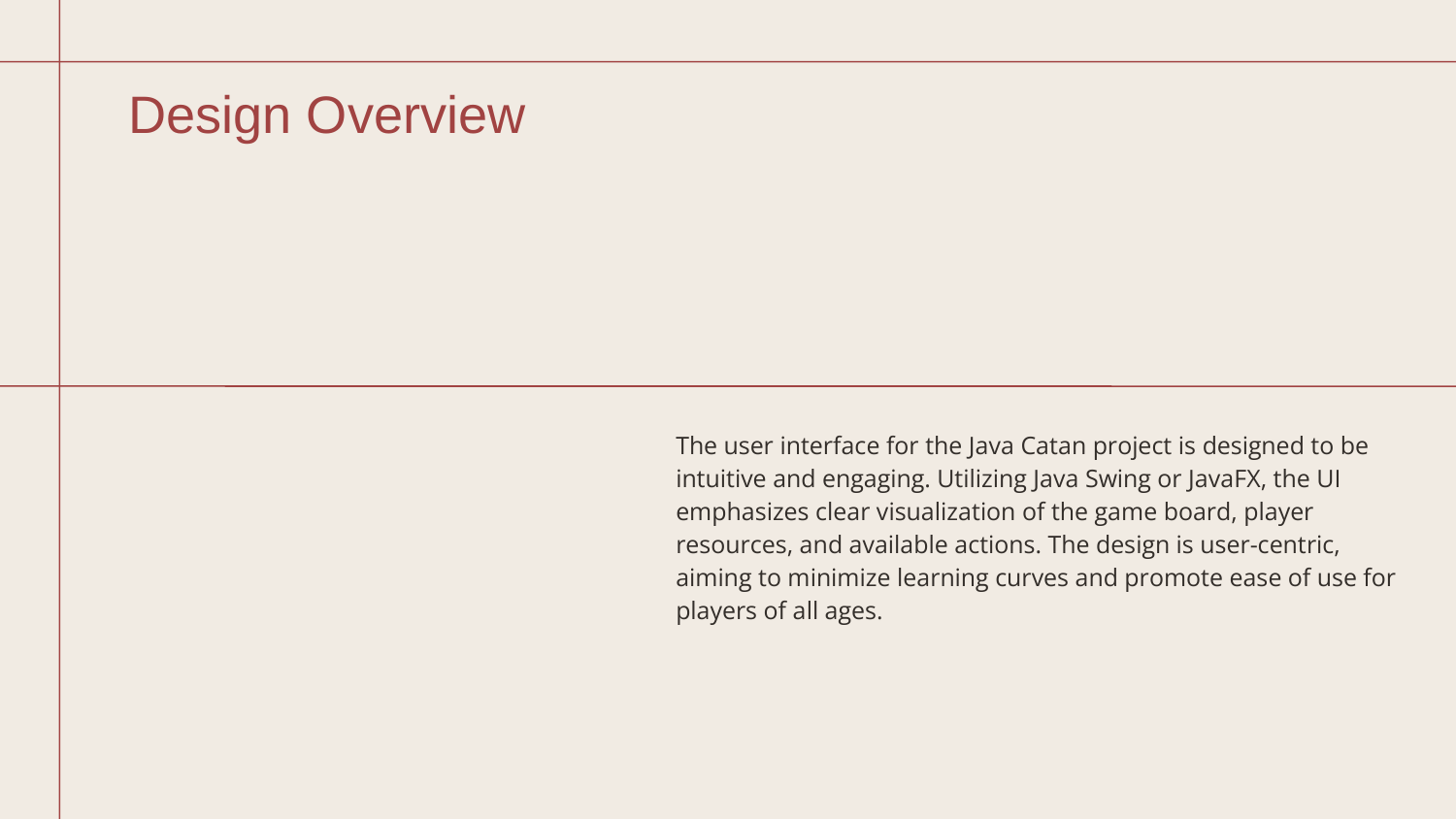

# Design Overview
The user interface for the Java Catan project is designed to be intuitive and engaging. Utilizing Java Swing or JavaFX, the UI emphasizes clear visualization of the game board, player resources, and available actions. The design is user-centric, aiming to minimize learning curves and promote ease of use for players of all ages.